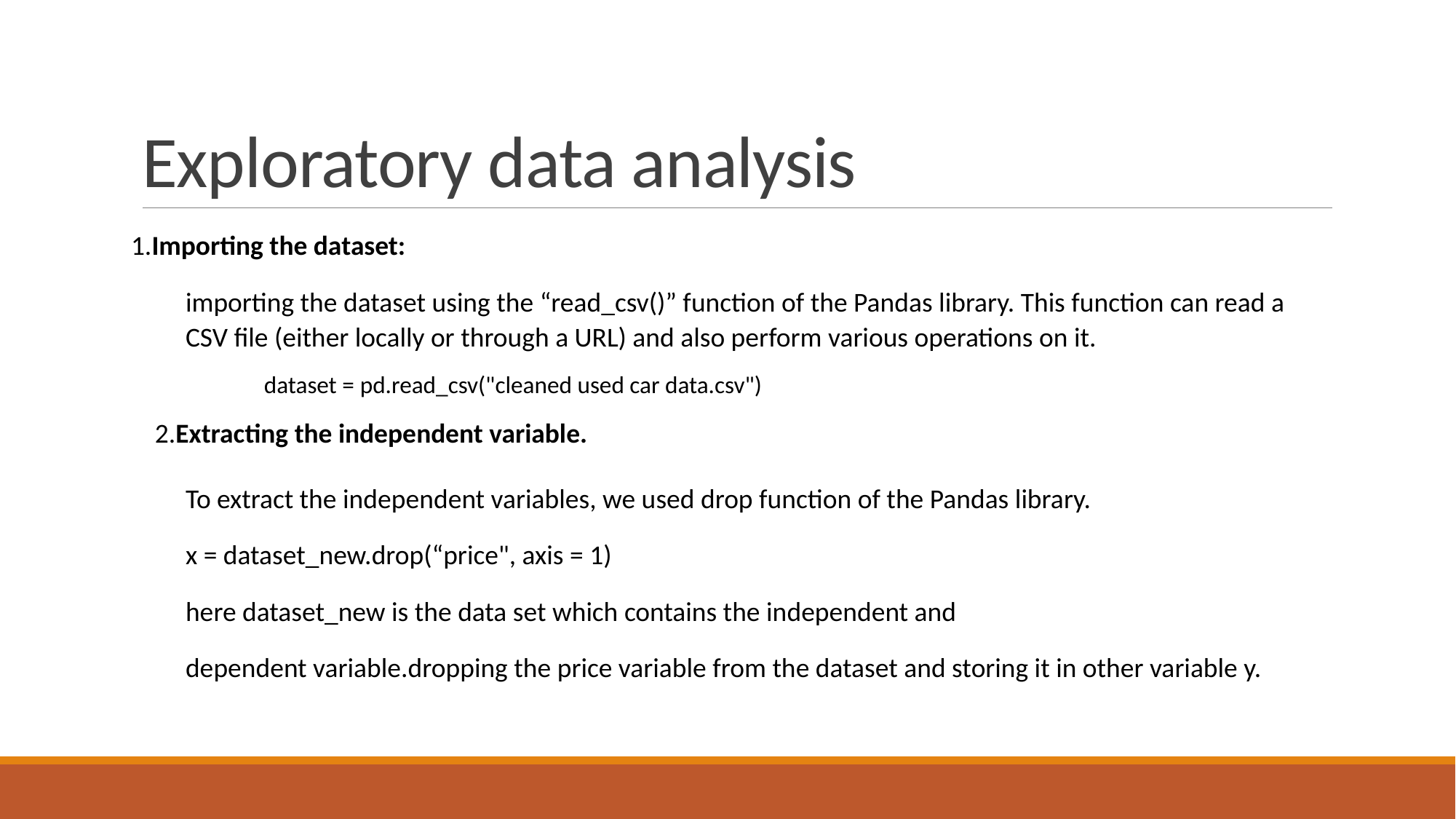

# Exploratory data analysis
1.Importing the dataset:
importing the dataset using the “read_csv()” function of the Pandas library. This function can read a CSV file (either locally or through a URL) and also perform various operations on it.
	dataset = pd.read_csv("cleaned used car data.csv")
2.Extracting the independent variable.
To extract the independent variables, we used drop function of the Pandas library.
x = dataset_new.drop(“price", axis = 1)
here dataset_new is the data set which contains the independent and
dependent variable.dropping the price variable from the dataset and storing it in other variable y.